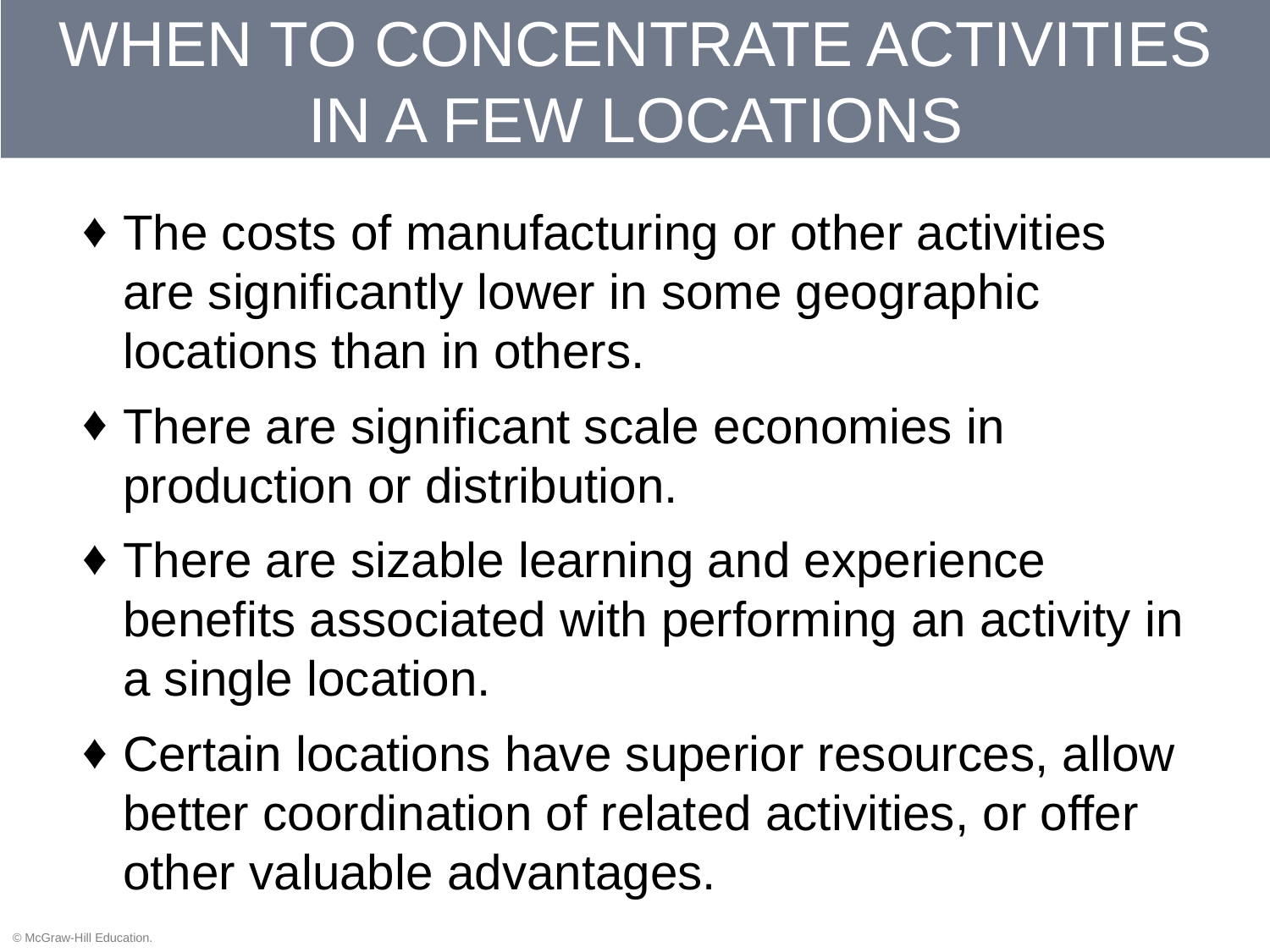

# WHEN TO CONCENTRATE ACTIVITIES IN A FEW LOCATIONS
The costs of manufacturing or other activities are significantly lower in some geographic locations than in others.
There are significant scale economies in production or distribution.
There are sizable learning and experience benefits associated with performing an activity in a single location.
Certain locations have superior resources, allow better coordination of related activities, or offer other valuable advantages.